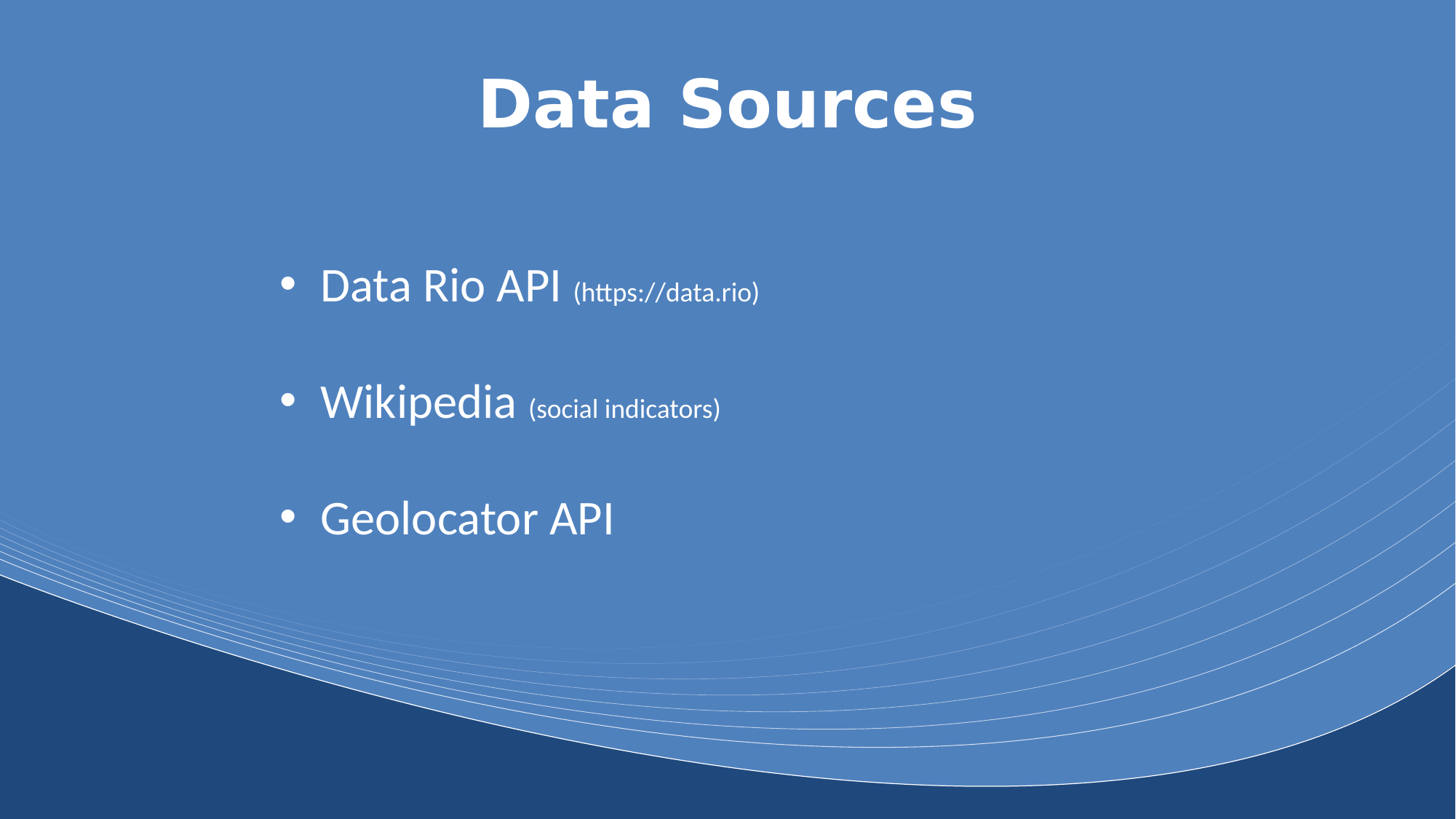

# Data Sources
Data Rio API (https://data.rio)

Wikipedia (social indicators)

Geolocator API